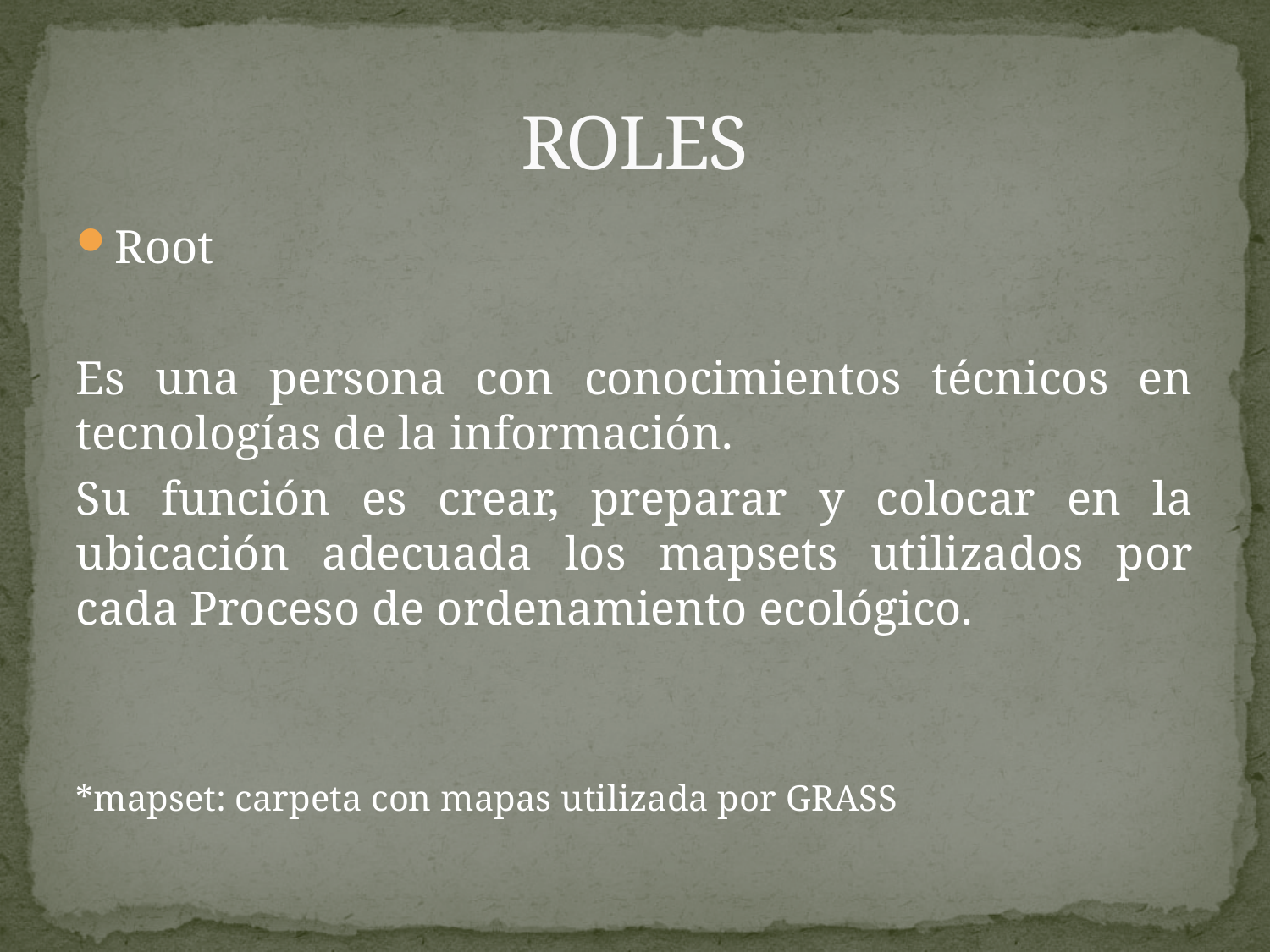

# ROLES
Root

Es una persona con conocimientos técnicos en tecnologías de la información.
Su función es crear, preparar y colocar en la ubicación adecuada los mapsets utilizados por cada Proceso de ordenamiento ecológico.

*mapset: carpeta con mapas utilizada por GRASS